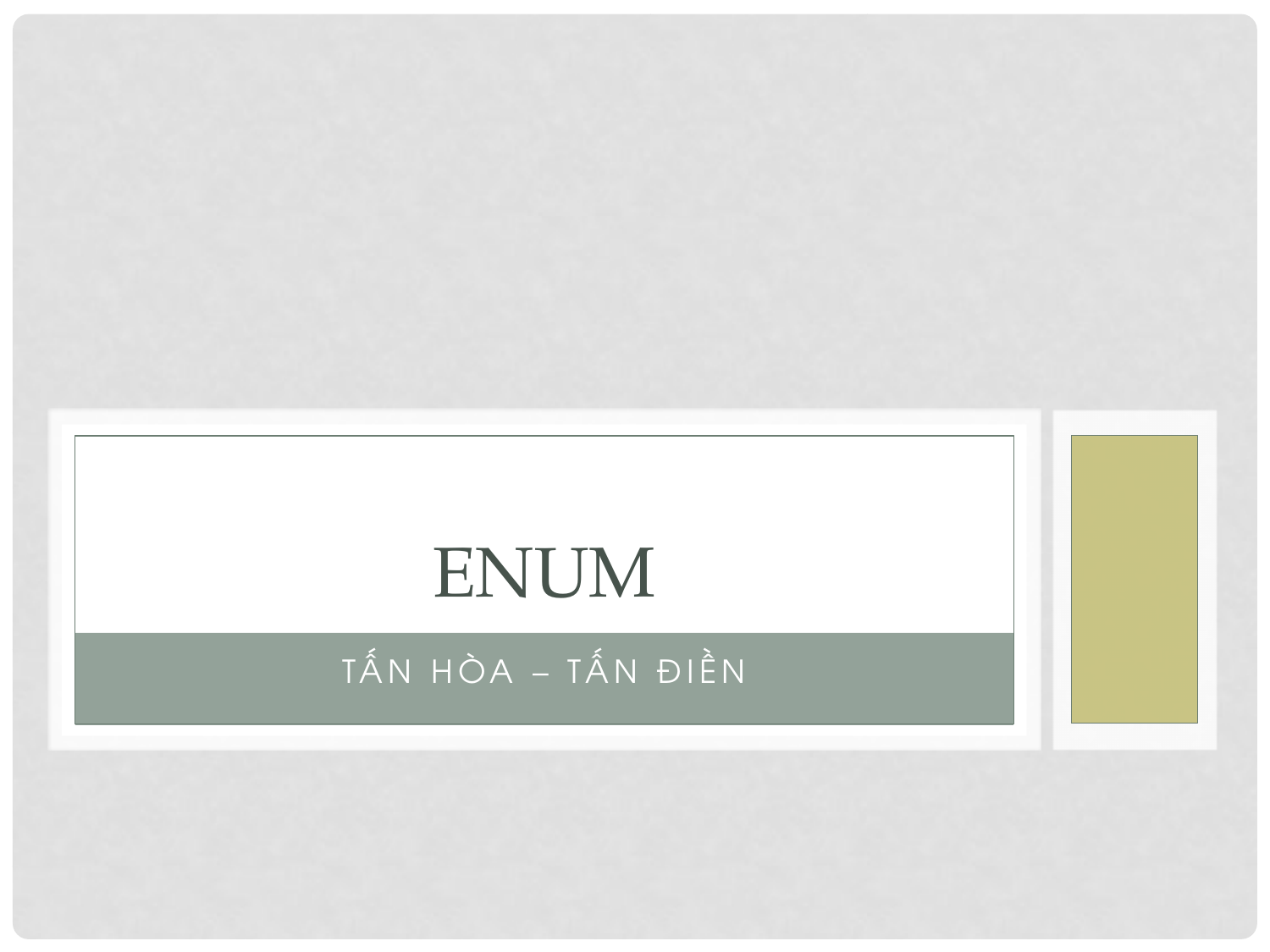

# Enum
Tấn hòa – tấn điền